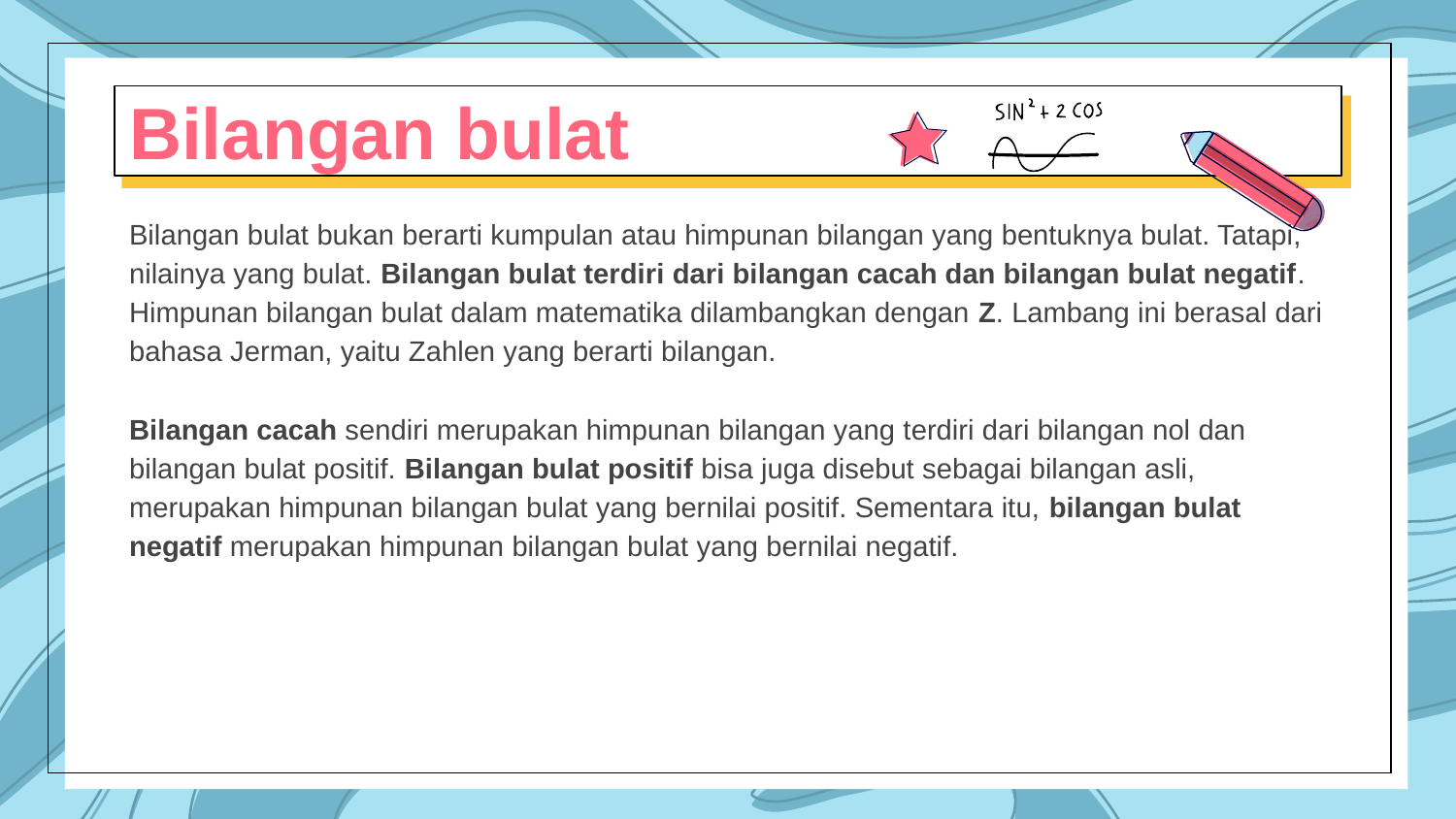

# Bilangan bulat

Bilangan bulat bukan berarti kumpulan atau himpunan bilangan yang bentuknya bulat. Tatapi, nilainya yang bulat. Bilangan bulat terdiri dari bilangan cacah dan bilangan bulat negatif. Himpunan bilangan bulat dalam matematika dilambangkan dengan Z. Lambang ini berasal dari bahasa Jerman, yaitu Zahlen yang berarti bilangan.

Bilangan cacah sendiri merupakan himpunan bilangan yang terdiri dari bilangan nol dan bilangan bulat positif. Bilangan bulat positif bisa juga disebut sebagai bilangan asli, merupakan himpunan bilangan bulat yang bernilai positif. Sementara itu, bilangan bulat negatif merupakan himpunan bilangan bulat yang bernilai negatif.